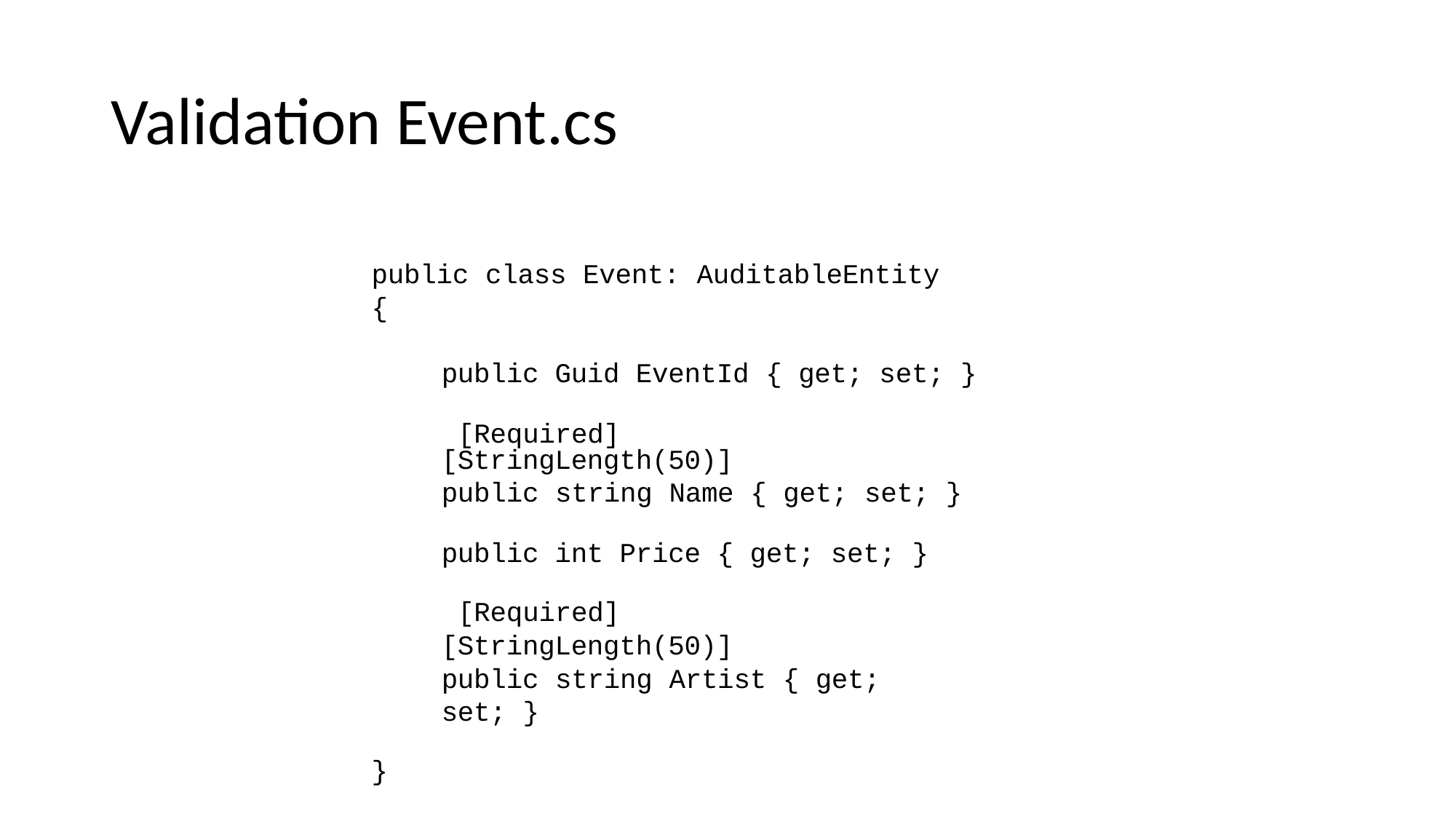

# Validation Event.cs
public class Event: AuditableEntity
{
public Guid EventId { get; set; }  [Required]
[StringLength(50)]
public string Name { get; set; }
public int Price { get; set; }  [Required]
[StringLength(50)]
public string Artist { get; set; }
}